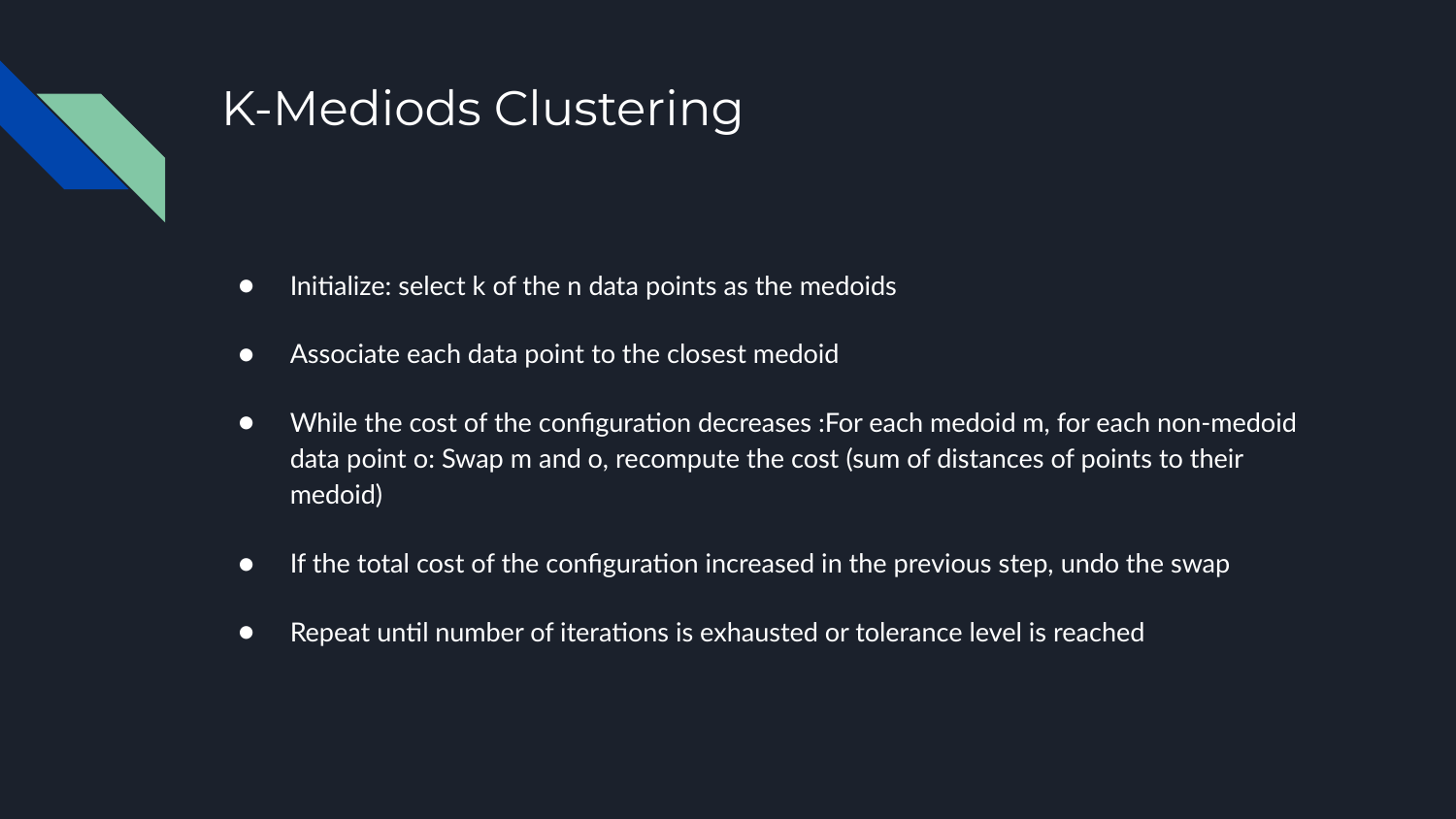

# K-Mediods Clustering
Initialize: select k of the n data points as the medoids
Associate each data point to the closest medoid
While the cost of the configuration decreases :For each medoid m, for each non-medoid data point o: Swap m and o, recompute the cost (sum of distances of points to their medoid)
If the total cost of the configuration increased in the previous step, undo the swap
Repeat until number of iterations is exhausted or tolerance level is reached